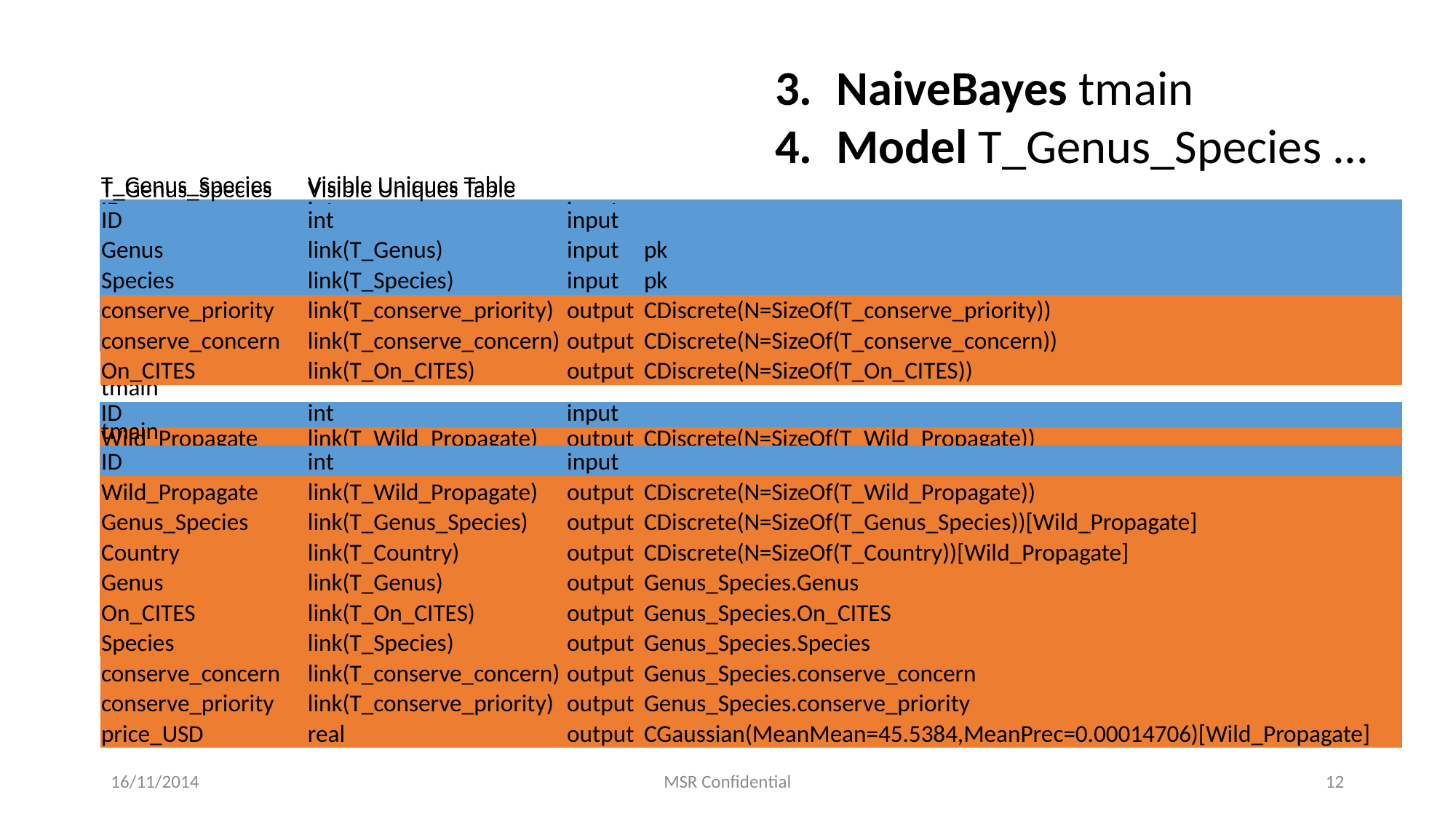

NaiveBayes tmain
Model T_Genus_Species ...
| T\_Genus\_Species | Visible Uniques Table |  |  |
| --- | --- | --- | --- |
| ID | int | input |  |
| Genus | link(T\_Genus) | input | pk |
| Species | link(T\_Species) | input | pk |
| conserve\_priority | link(T\_conserve\_priority) | output | CDiscrete(N=SizeOf(T\_conserve\_priority)) |
| conserve\_concern | link(T\_conserve\_concern) | output | CDiscrete(N=SizeOf(T\_conserve\_concern)) |
| On\_CITES | link(T\_On\_CITES) | output | CDiscrete(N=SizeOf(T\_On\_CITES)) |
|  |  |  |  |
| tmain |  |  |  |
| ID | int | input |  |
| Wild\_Propagate | link(T\_Wild\_Propagate) | output | CDiscrete(N=SizeOf(T\_Wild\_Propagate)) |
| Genus\_Species | link(T\_Genus\_Species) | output | CDiscrete(N=SizeOf(T\_Genus\_Species))[Wild\_Propagate] |
| Country | link(T\_Country) | output | CDiscrete(N=SizeOf(T\_Country))[Wild\_Propagate] |
| Genus | link(T\_Genus) | output | Genus\_Species.Genus |
| On\_CITES | link(T\_On\_CITES) | output | Genus\_Species.On\_CITES |
| Species | link(T\_Species) | output | Genus\_Species.Species |
| conserve\_concern | link(T\_conserve\_concern) | output | Genus\_Species.conserve\_concern |
| conserve\_priority | link(T\_conserve\_priority) | output | Genus\_Species.conserve\_priority |
| price\_USD | real | output | CGaussian(MeanMean=45.5384,MeanPrec=0.00014706)[Wild\_Propagate] |
| T\_Genus\_Species | Visible Uniques Table |  |  |
| --- | --- | --- | --- |
| ID | int | input |  |
| Genus | link(T\_Genus) | input | pk |
| Species | link(T\_Species) | input | pk |
| conserve\_priority | link(T\_conserve\_priority) | input |  |
| conserve\_concern | link(T\_conserve\_concern) | input |  |
| On\_CITES | link(T\_On\_CITES) | input |  |
|  |  |  |  |
| tmain |  |  |  |
| ID | int | input |  |
| Wild\_Propagate | link(T\_Wild\_Propagate) | output | CDiscrete(N=SizeOf(T\_Wild\_Propagate)) |
| Genus\_Species | link(T\_Genus\_Species) | output | CDiscrete(N=SizeOf(T\_Genus\_Species))[Wild\_Propagate] |
| Country | link(T\_Country) | output | CDiscrete(N=SizeOf(T\_Country))[Wild\_Propagate] |
| Genus | link(T\_Genus) | output | Genus\_Species.Genus |
| On\_CITES | link(T\_On\_CITES) | output | Genus\_Species.On\_CITES |
| Species | link(T\_Species) | output | Genus\_Species.Species |
| conserve\_concern | link(T\_conserve\_concern) | output | Genus\_Species.conserve\_concern |
| conserve\_priority | link(T\_conserve\_priority) | output | Genus\_Species.conserve\_priority |
| price\_USD | real | output | CGaussian(MeanMean=45.5384,MeanPrec=0.00014706)[Wild\_Propagate] |
16/11/2014
MSR Confidential
12